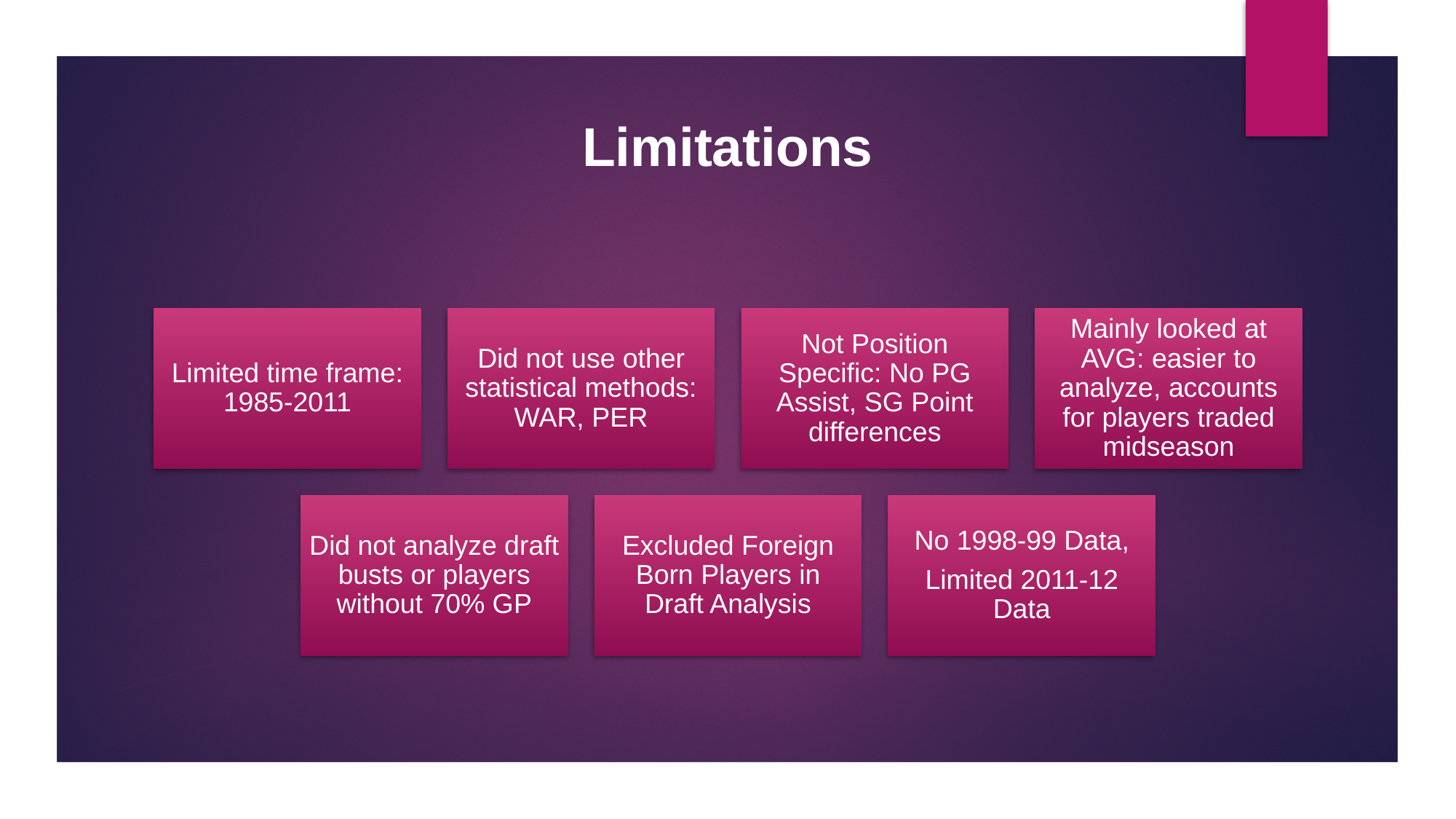

# Limitations
Limited time frame: 1985-2011
Did not use other statistical methods: WAR, PER
Not Position Specific: No PG Assist, SG Point differences
Mainly looked at AVG: easier to analyze, accounts for players traded midseason
Did not analyze draft busts or players without 70% GP
Excluded Foreign Born Players in Draft Analysis
No 1998-99 Data,
Limited 2011-12 Data